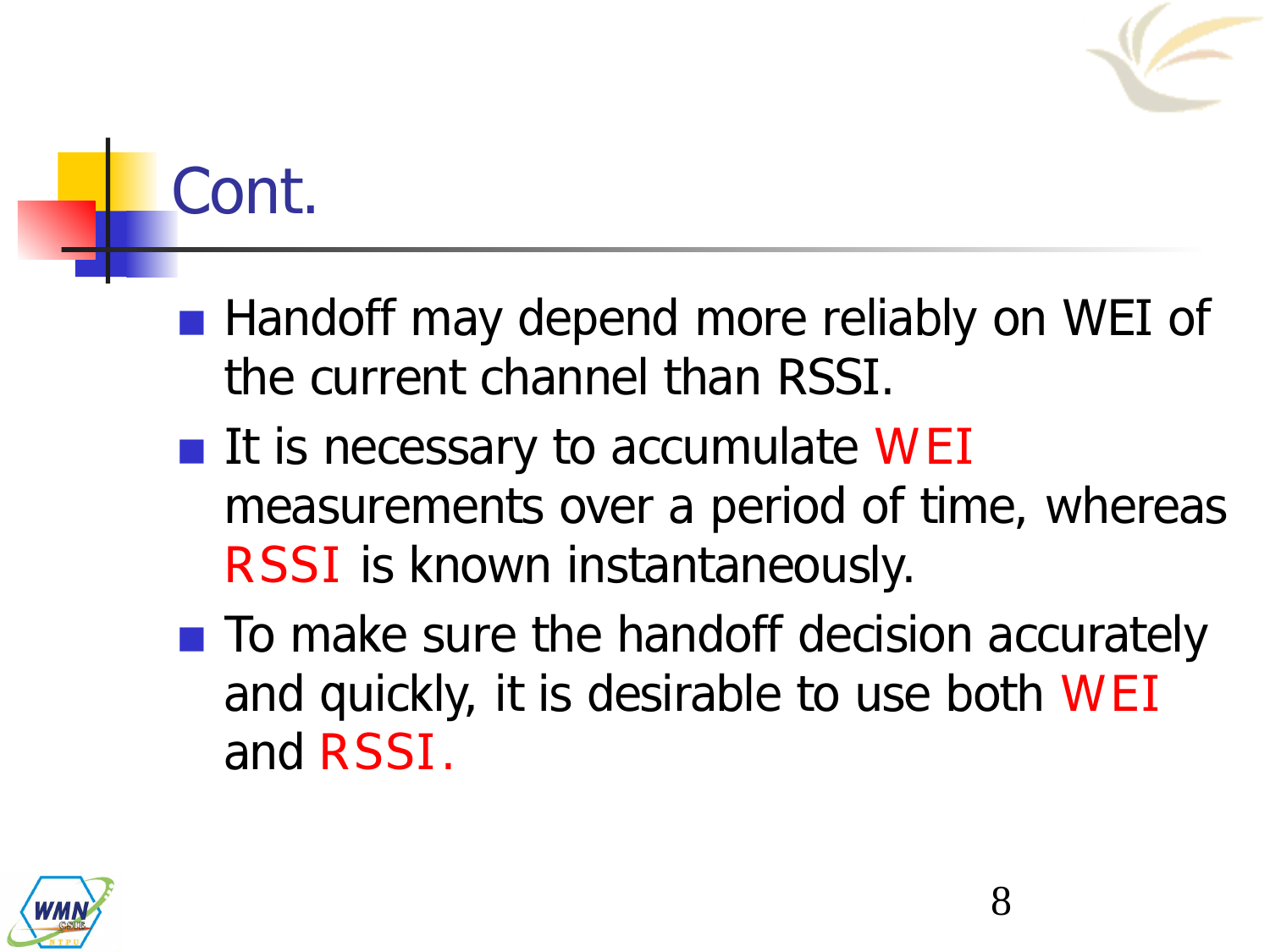

# Cont.
Handoff may depend more reliably on WEI of the current channel than RSSI.
It is necessary to accumulate WEI measurements over a period of time, whereas RSSI is known instantaneously.
To make sure the handoff decision accurately and quickly, it is desirable to use both WEI and RSSI.
8